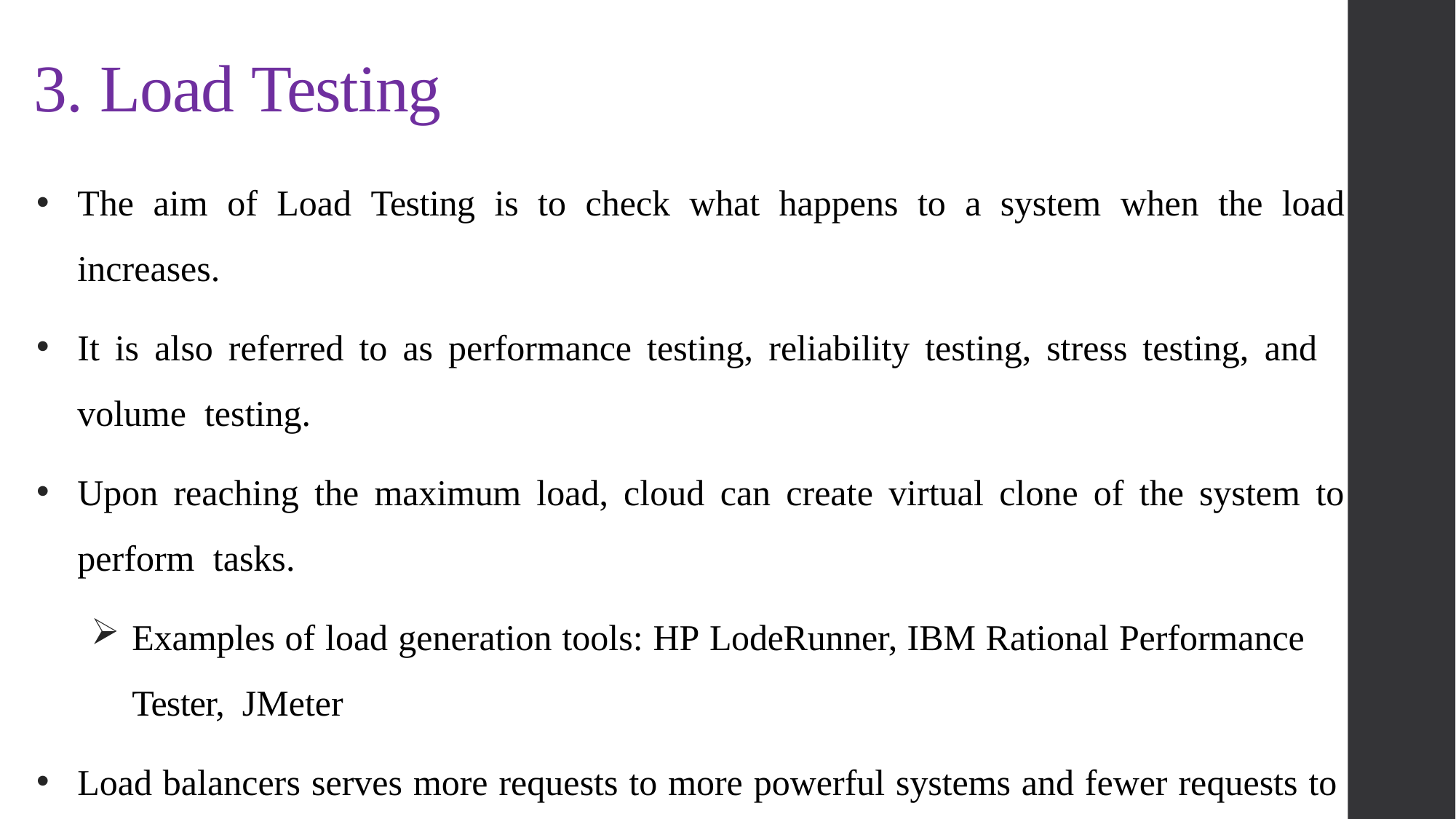

# 3. Load Testing
The aim of Load Testing is to check what happens to a system when the load increases.
It is also referred to as performance testing, reliability testing, stress testing, and volume  testing.
Upon reaching the maximum load, cloud can create virtual clone of the system to perform  tasks.
Examples of load generation tools: HP LodeRunner, IBM Rational Performance Tester,  JMeter
Load balancers serves more requests to more powerful systems and fewer requests to less  powerful systems.
46